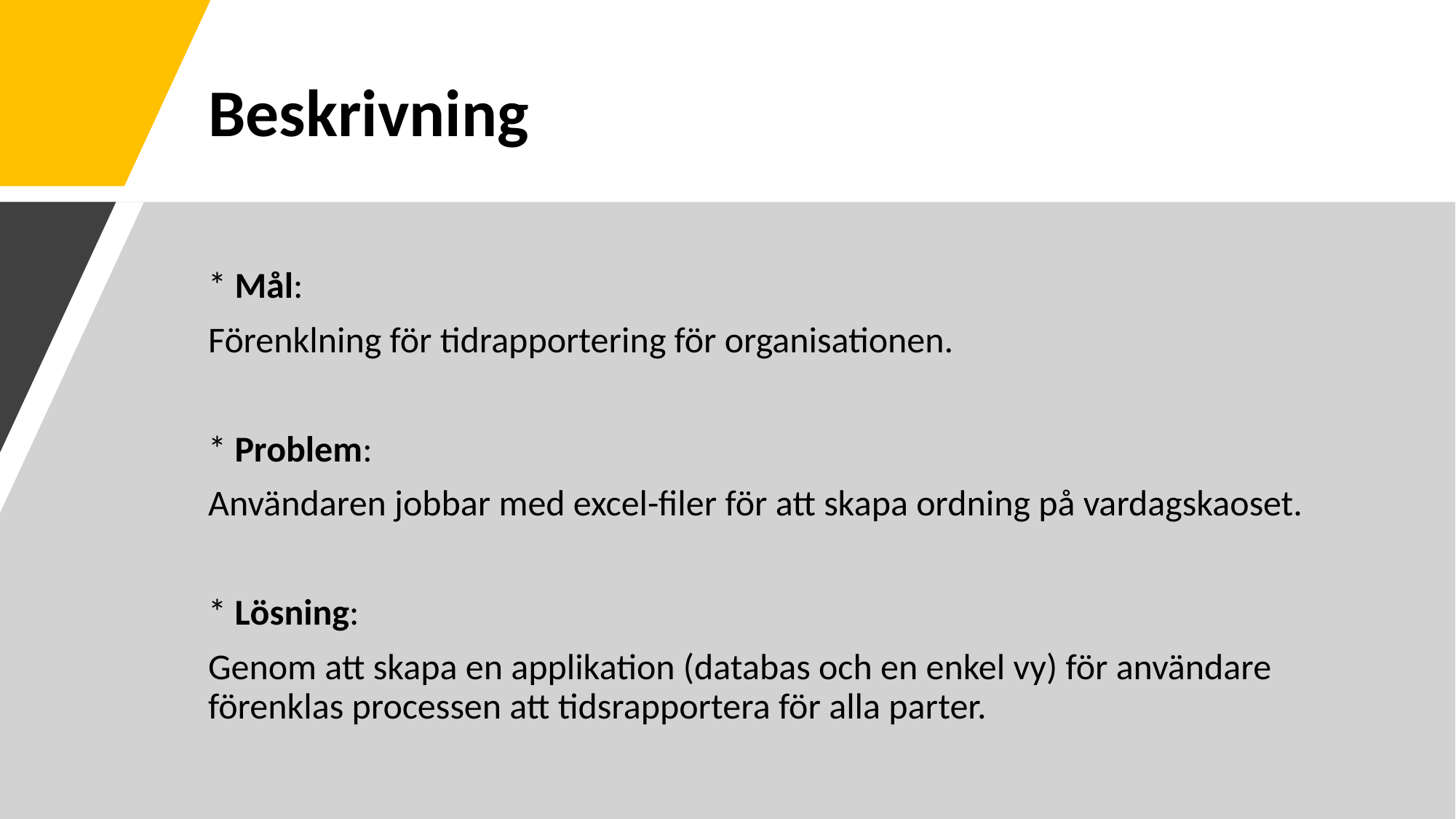

# Beskrivning

* Mål:
Förenklning för tidrapportering för organisationen.

* Problem:
Användaren jobbar med excel-filer för att skapa ordning på vardagskaoset.

* Lösning:
Genom att skapa en applikation (databas och en enkel vy) för användare förenklas processen att tidsrapportera för alla parter.